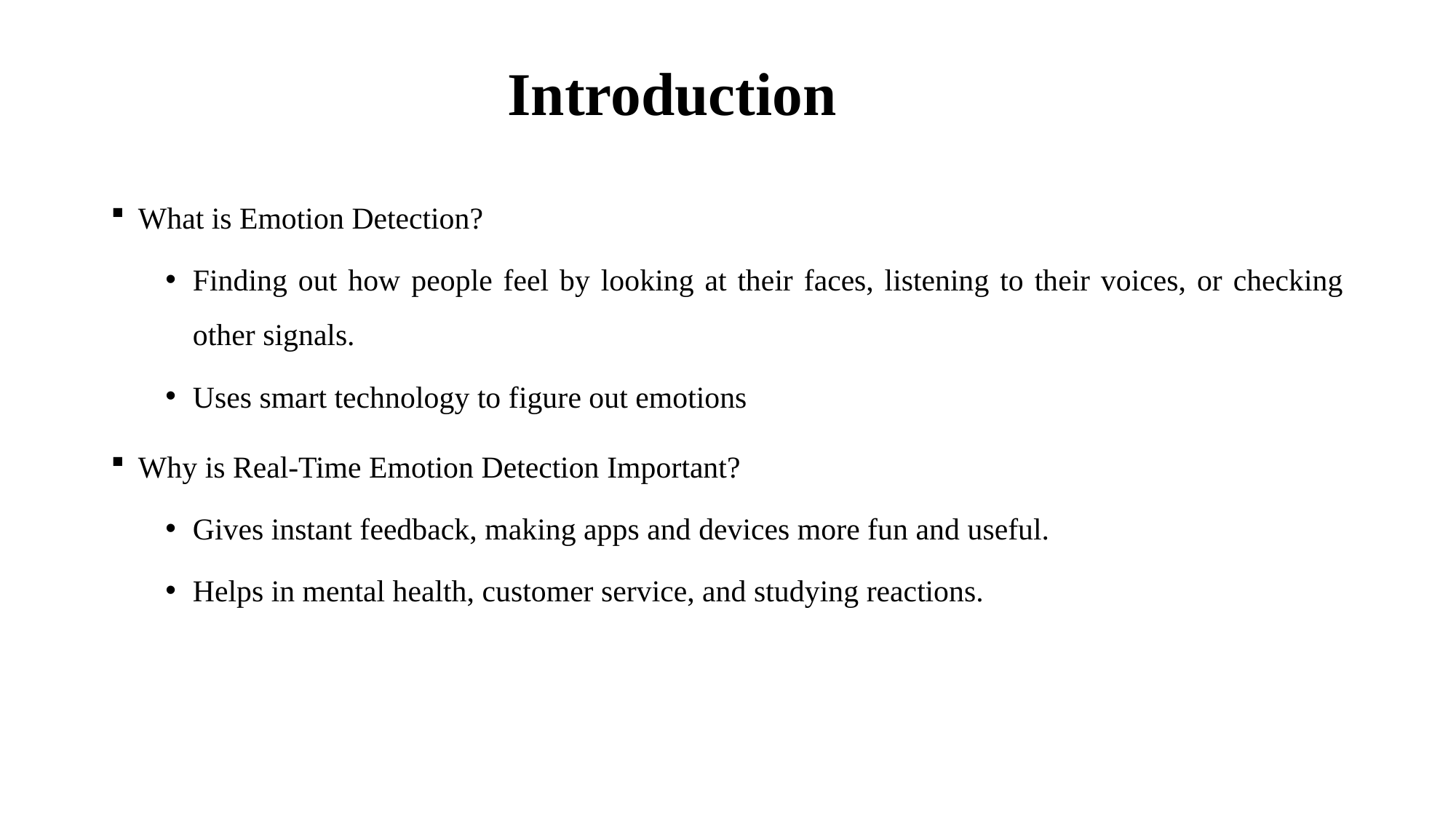

# Introduction
What is Emotion Detection?
Finding out how people feel by looking at their faces, listening to their voices, or checking other signals.
Uses smart technology to figure out emotions
Why is Real-Time Emotion Detection Important?
Gives instant feedback, making apps and devices more fun and useful.
Helps in mental health, customer service, and studying reactions.